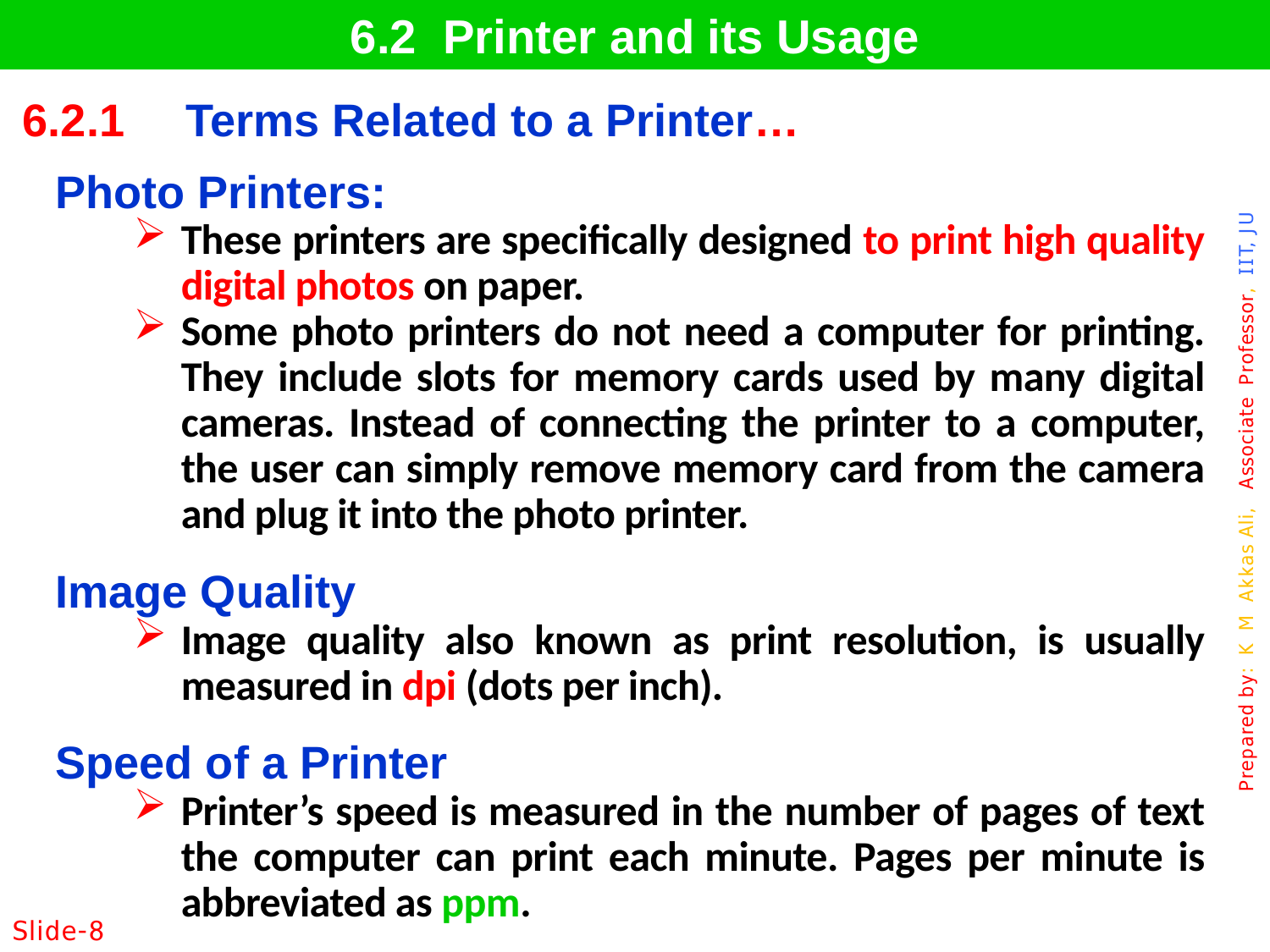

6.2  Printer and its Usage
| 6.2.1 | Terms Related to a Printer… |
| --- | --- |
Photo Printers:
These printers are specifically designed to print high quality digital photos on paper.
Some photo printers do not need a computer for printing. They include slots for memory cards used by many digital cameras. Instead of connecting the printer to a computer, the user can simply remove memory card from the camera and plug it into the photo printer.

Image Quality
Image quality also known as print resolution, is usually measured in dpi (dots per inch).

Speed of a Printer
Printer’s speed is measured in the number of pages of text the computer can print each minute. Pages per minute is abbreviated as ppm.
Slide-8